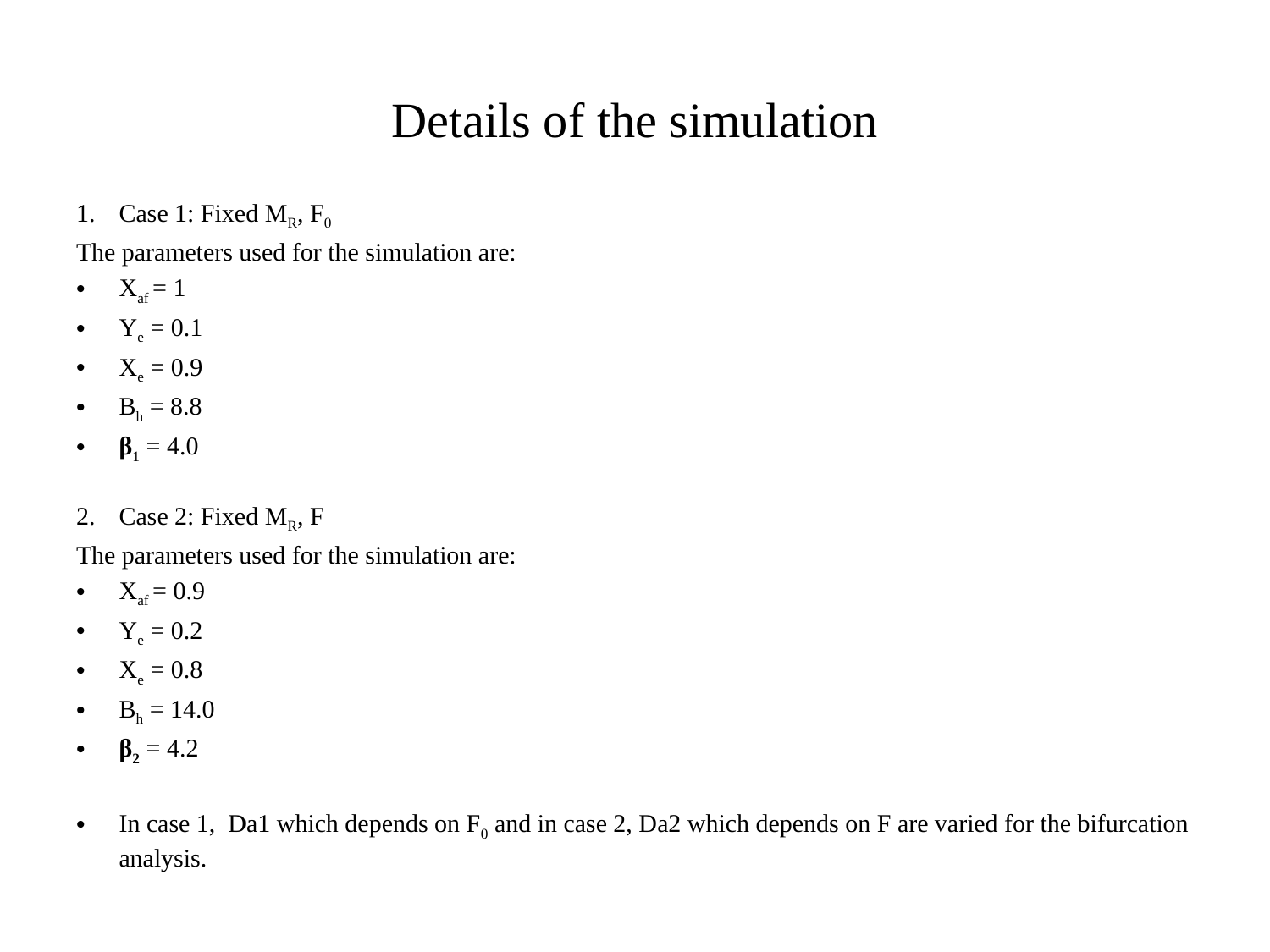

# Details of the simulation
Case 1: Fixed MR, F0
The parameters used for the simulation are:
Xaf = 1
Ye = 0.1
Xe = 0.9
Bh = 8.8
β1 = 4.0

Case 2: Fixed MR, F
The parameters used for the simulation are:
Xaf = 0.9
Ye = 0.2
Xe = 0.8
Bh = 14.0
β2 = 4.2

In case 1,  Da1 which depends on F0 and in case 2, Da2 which depends on F are varied for the bifurcation analysis.